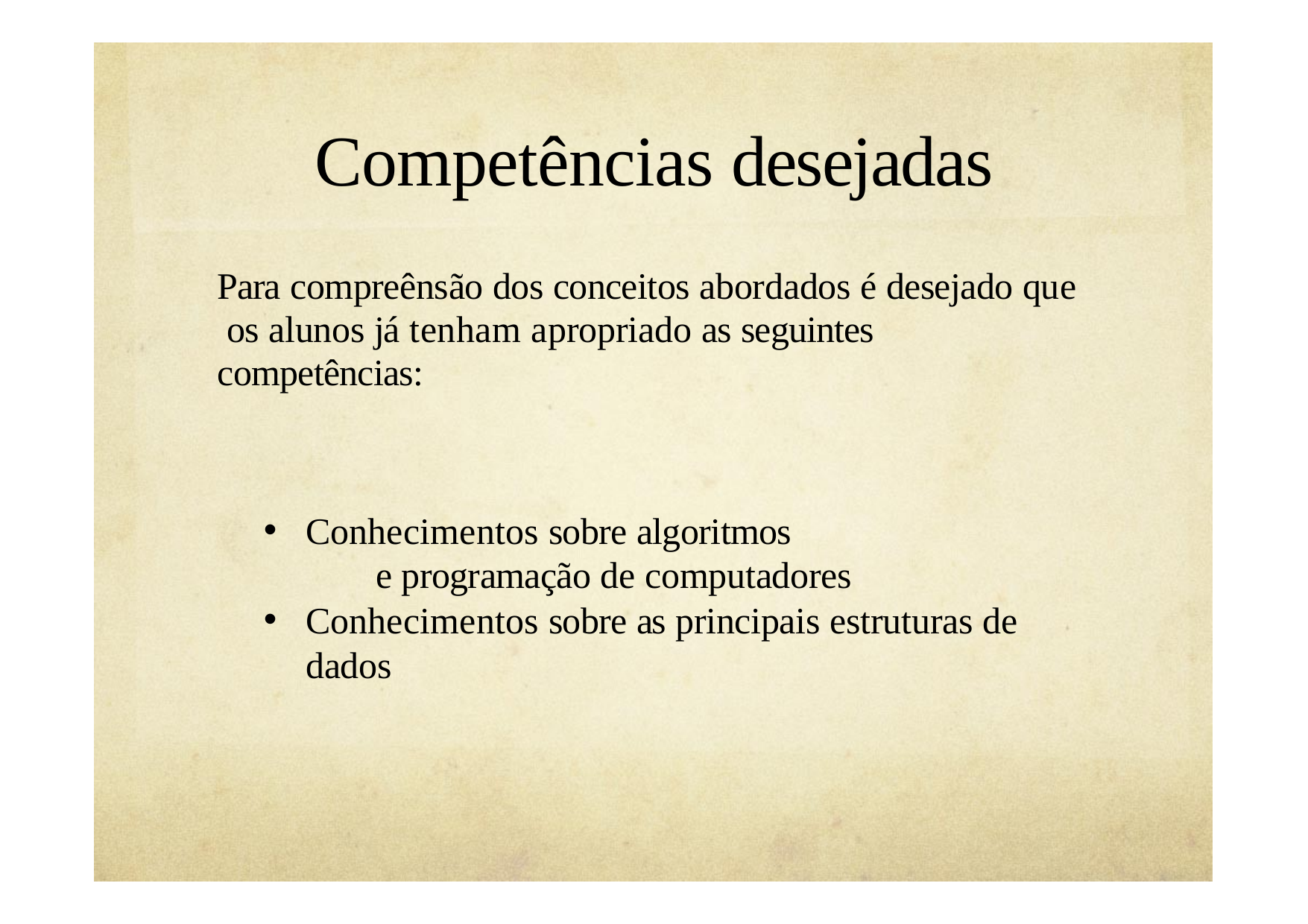

# Competências desejadas
Para compreênsão dos conceitos abordados é desejado que  os alunos já tenham apropriado as seguintes competências:

Conhecimentos sobre algoritmos
e programação de computadores
Conhecimentos sobre as principais estruturas de dados